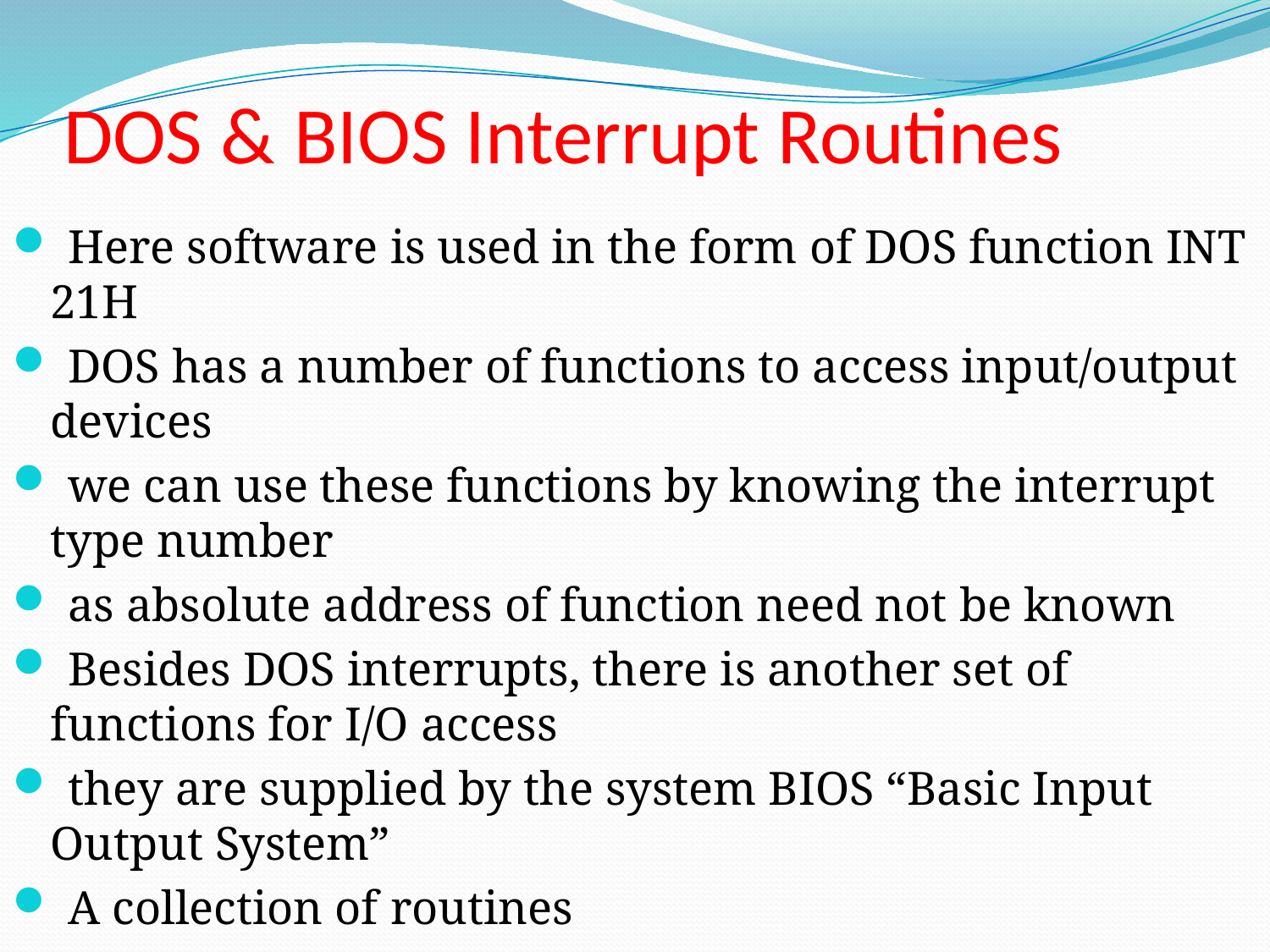

# DOS & BIOS Interrupt Routines
 Here software is used in the form of DOS function INT 21H
 DOS has a number of functions to access input/output devices
 we can use these functions by knowing the interrupt type number
 as absolute address of function need not be known
 Besides DOS interrupts, there is another set of functions for I/O access
 they are supplied by the system BIOS “Basic Input Output System”
 A collection of routines